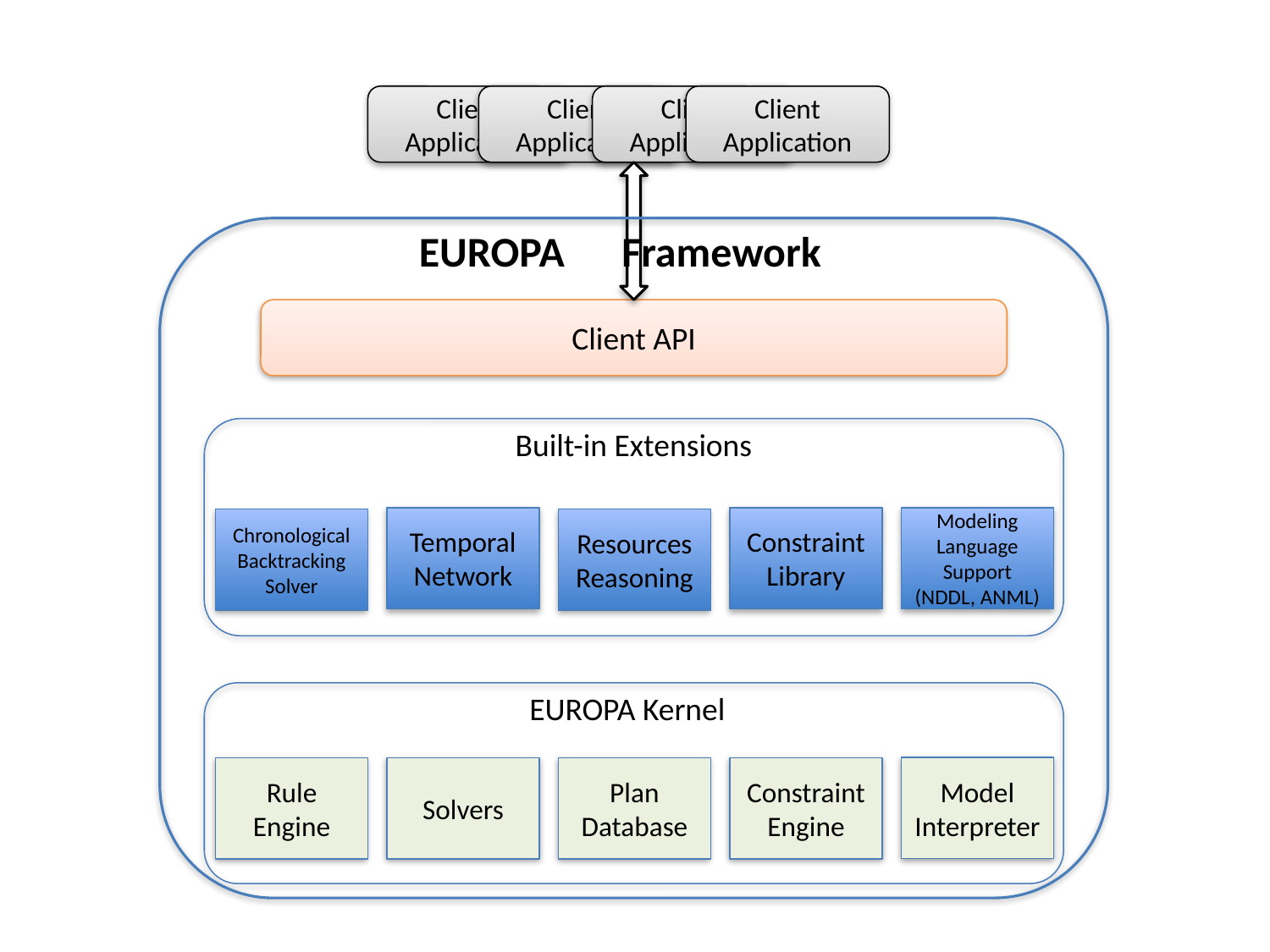

Client Application
Client Application
Client Application
Client Application

EUROPA      Framework
Client API

Built-in Extensions
Temporal
Network
Constraint
Library
Modeling Language Support
(NDDL, ANML)
Chronological
Backtracking
Solver
Resources
Reasoning
EUROPA Kernel

Model
Interpreter
Rule
Engine
Solvers
Plan
Database
Constraint
Engine